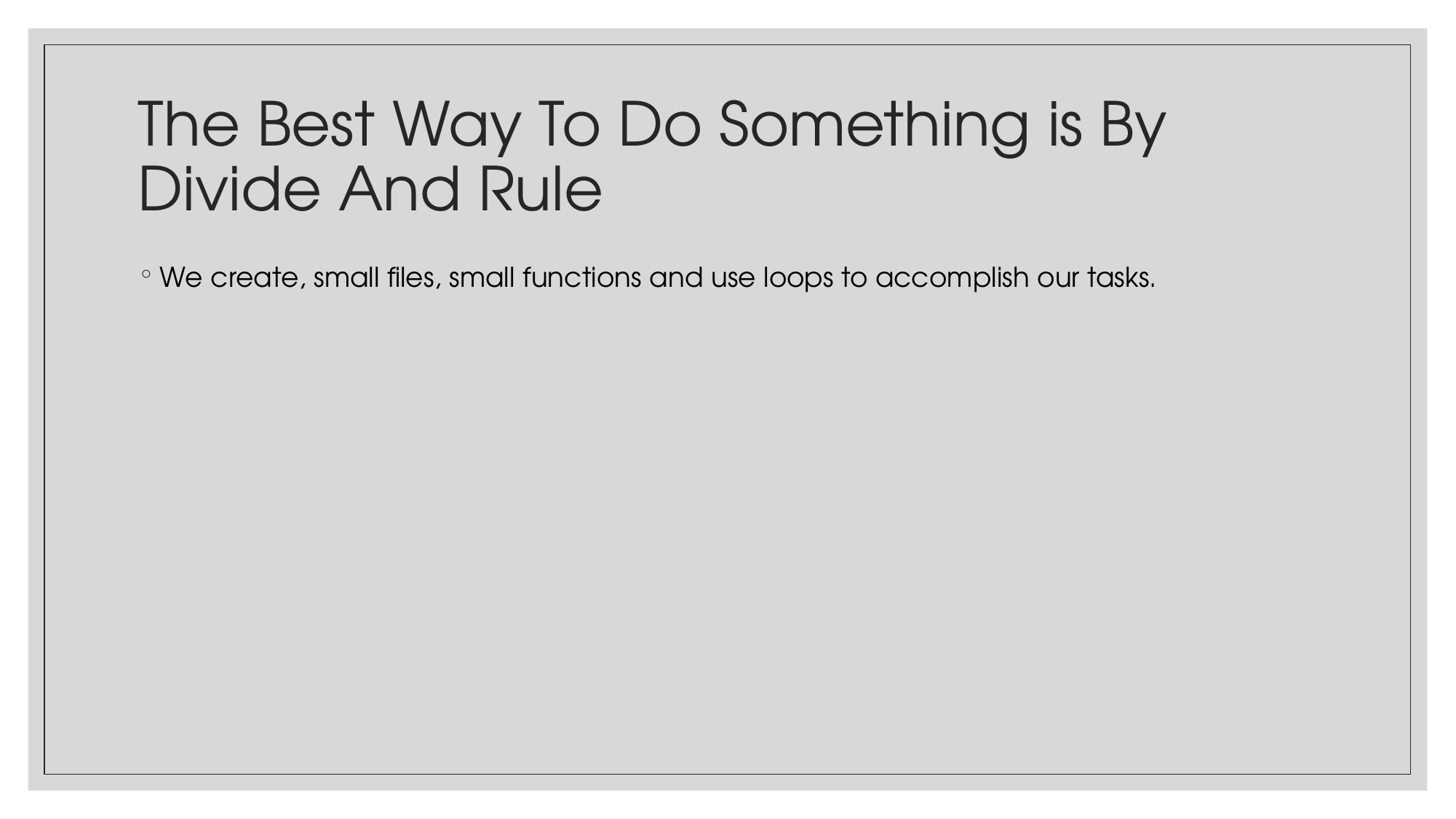

# The Best Way To Do Something is By Divide And Rule
We create, small files, small functions and use loops to accomplish our tasks.